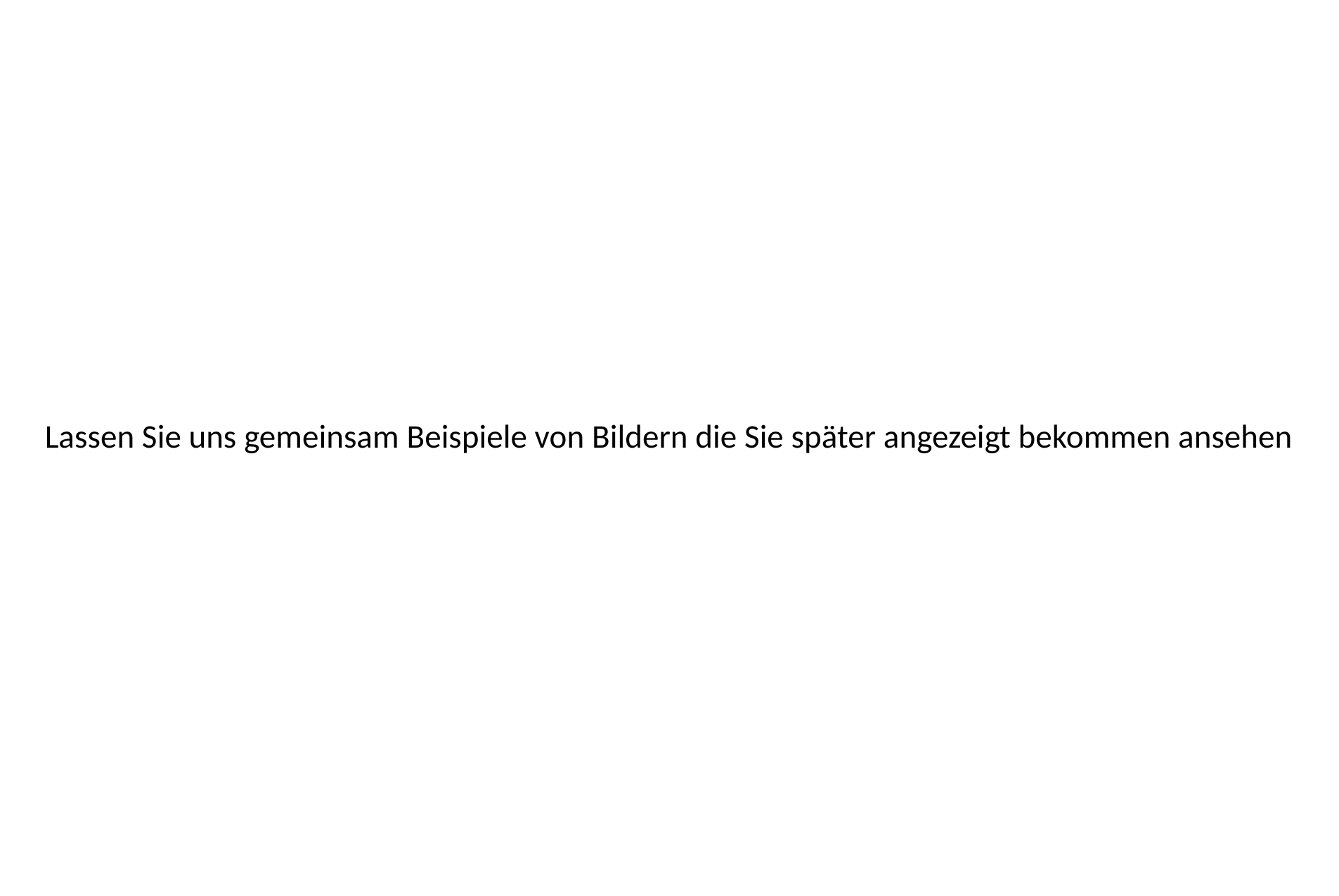

Lassen Sie uns gemeinsam Beispiele von Bildern die Sie später angezeigt bekommen ansehen